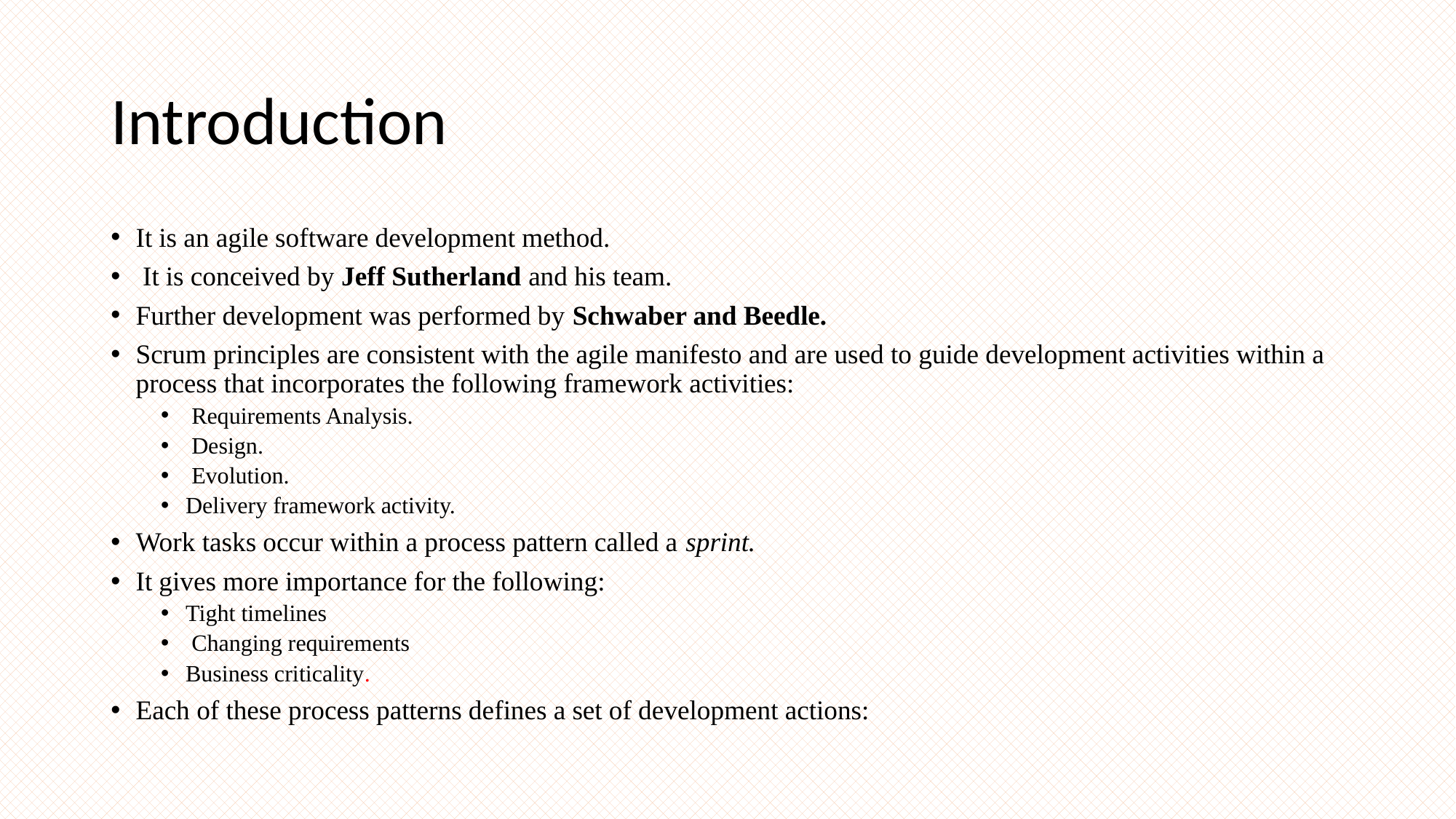

# Introduction
It is an agile software development method.
 It is conceived by Jeff Sutherland and his team.
Further development was performed by Schwaber and Beedle.
Scrum principles are consistent with the agile manifesto and are used to guide development activities within a process that incorporates the following framework activities:
 Requirements Analysis.
 Design.
 Evolution.
Delivery framework activity.
Work tasks occur within a process pattern called a sprint.
It gives more importance for the following:
Tight timelines
 Changing requirements
Business criticality.
Each of these process patterns defines a set of development actions: